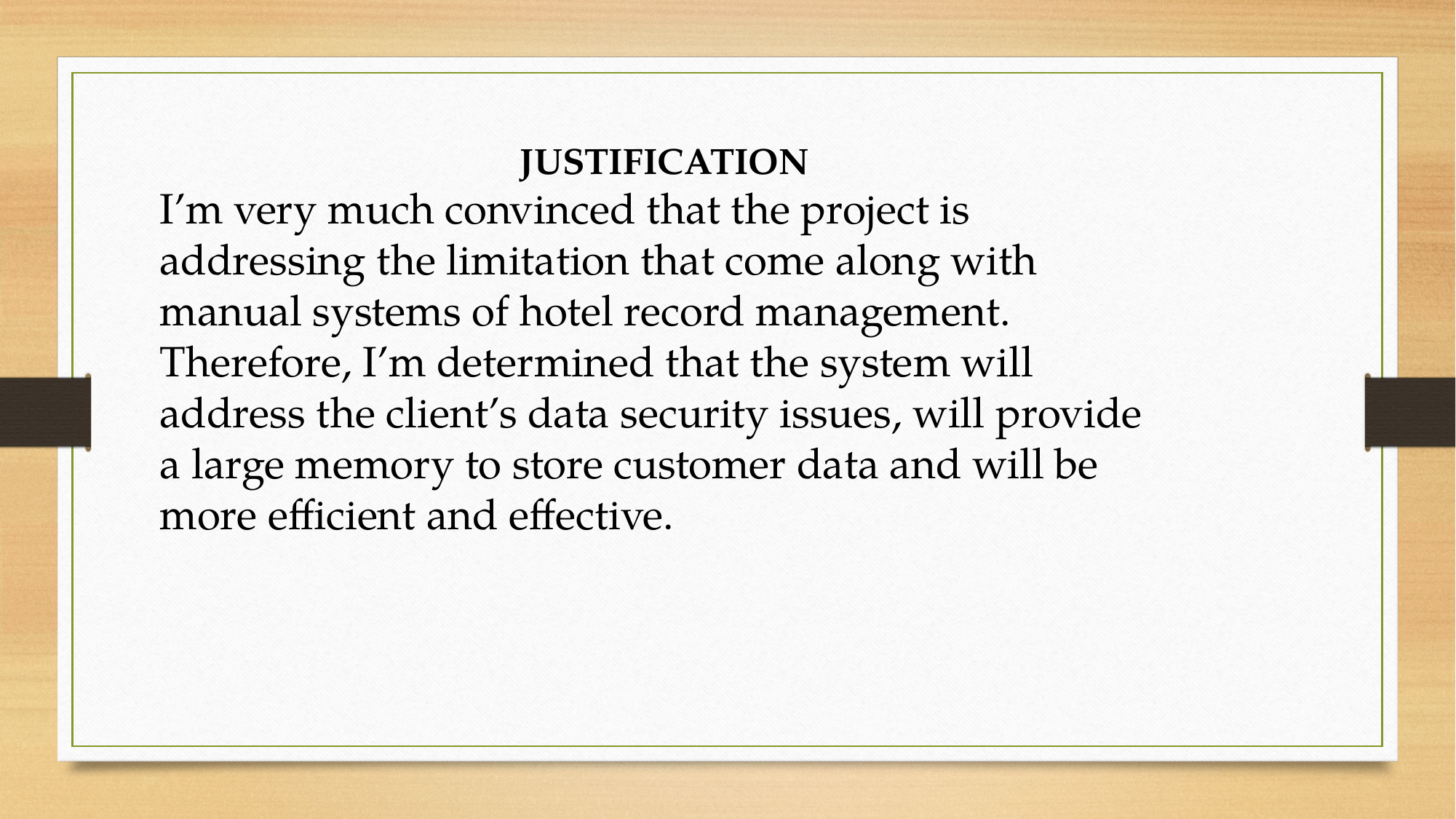

JUSTIFICATION
I’m very much convinced that the project is addressing the limitation that come along with manual systems of hotel record management. Therefore, I’m determined that the system will address the client’s data security issues, will provide a large memory to store customer data and will be more efficient and effective.